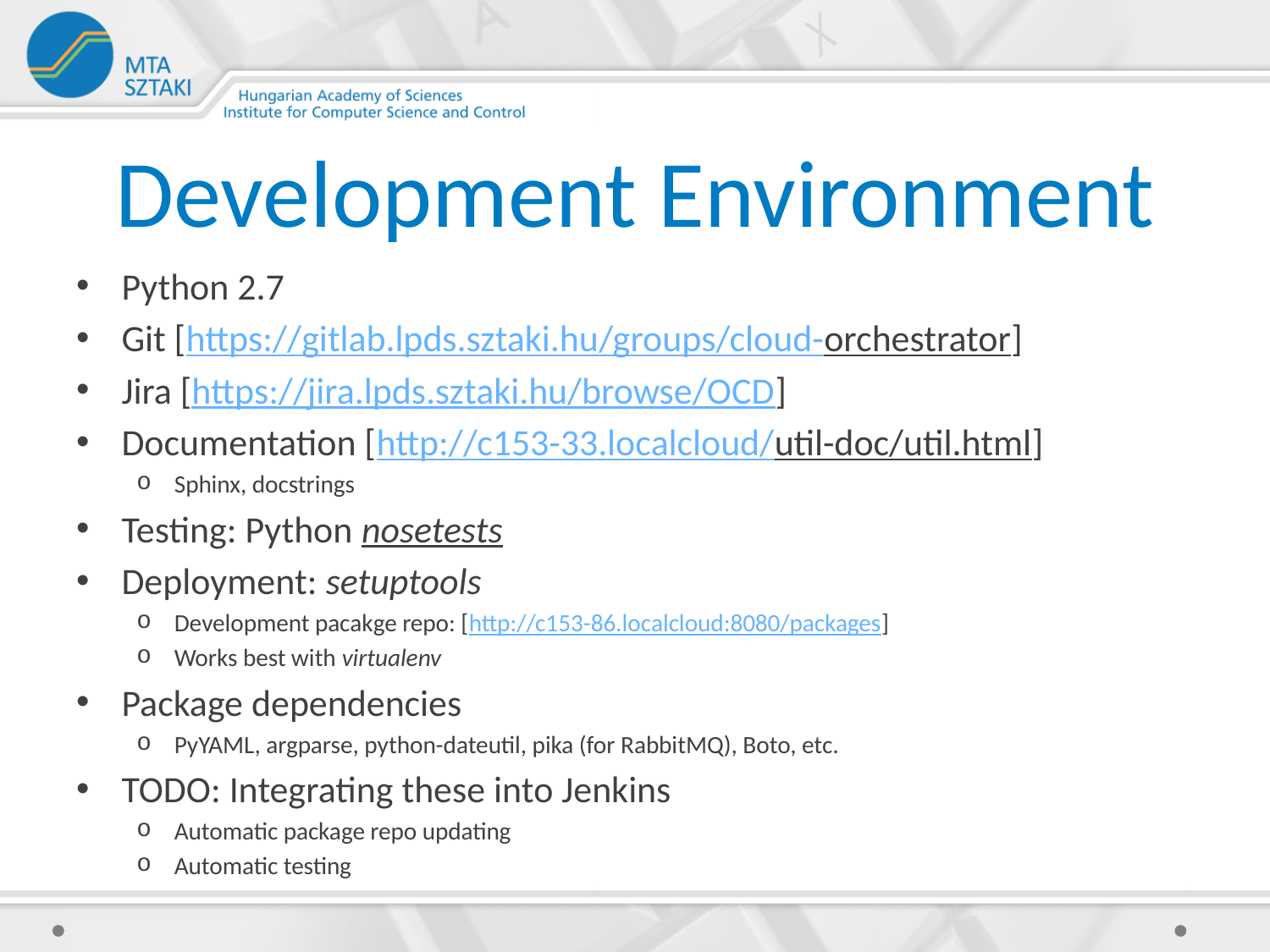

# Development Environment
Python 2.7
Git [https://gitlab.lpds.sztaki.hu/groups/cloud-orchestrator]
Jira [https://jira.lpds.sztaki.hu/browse/OCD]
Documentation [http://c153-33.localcloud/util-doc/util.html]
Sphinx, docstrings
Testing: Python nosetests
Deployment: setuptools
Development pacakge repo: [http://c153-86.localcloud:8080/packages]
Works best with virtualenv
Package dependencies
PyYAML, argparse, python-dateutil, pika (for RabbitMQ), Boto, etc.
TODO: Integrating these into Jenkins
Automatic package repo updating
Automatic testing